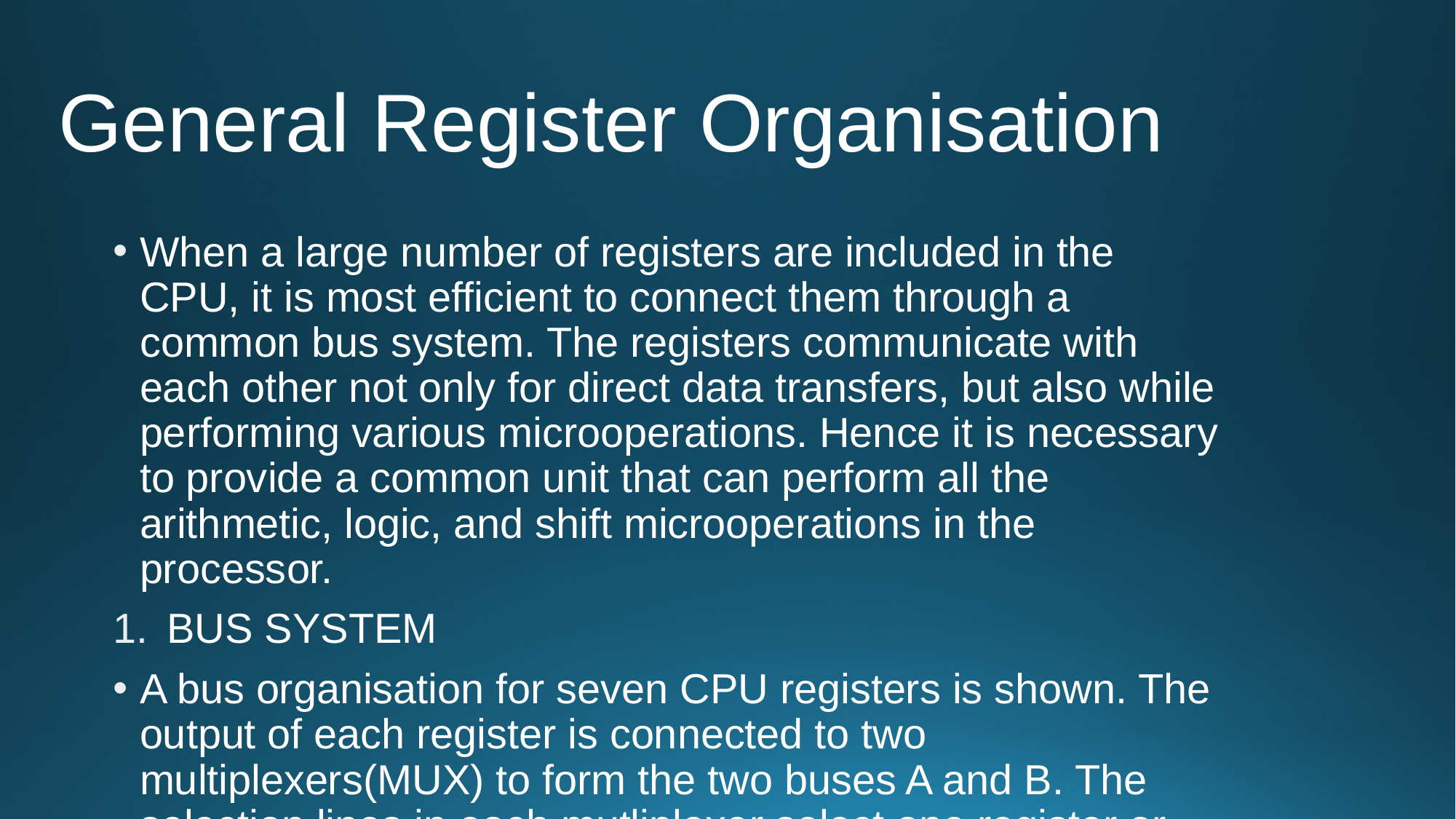

# General Register Organisation
When a large number of registers are included in the CPU, it is most efficient to connect them through a common bus system. The registers communicate with each other not only for direct data transfers, but also while performing various microoperations. Hence it is necessary to provide a common unit that can perform all the arithmetic, logic, and shift microoperations in the processor.
BUS SYSTEM
A bus organisation for seven CPU registers is shown. The output of each register is connected to two multiplexers(MUX) to form the two buses A and B. The selection lines in each mutliplexer select one register or the input data for the particular bus.